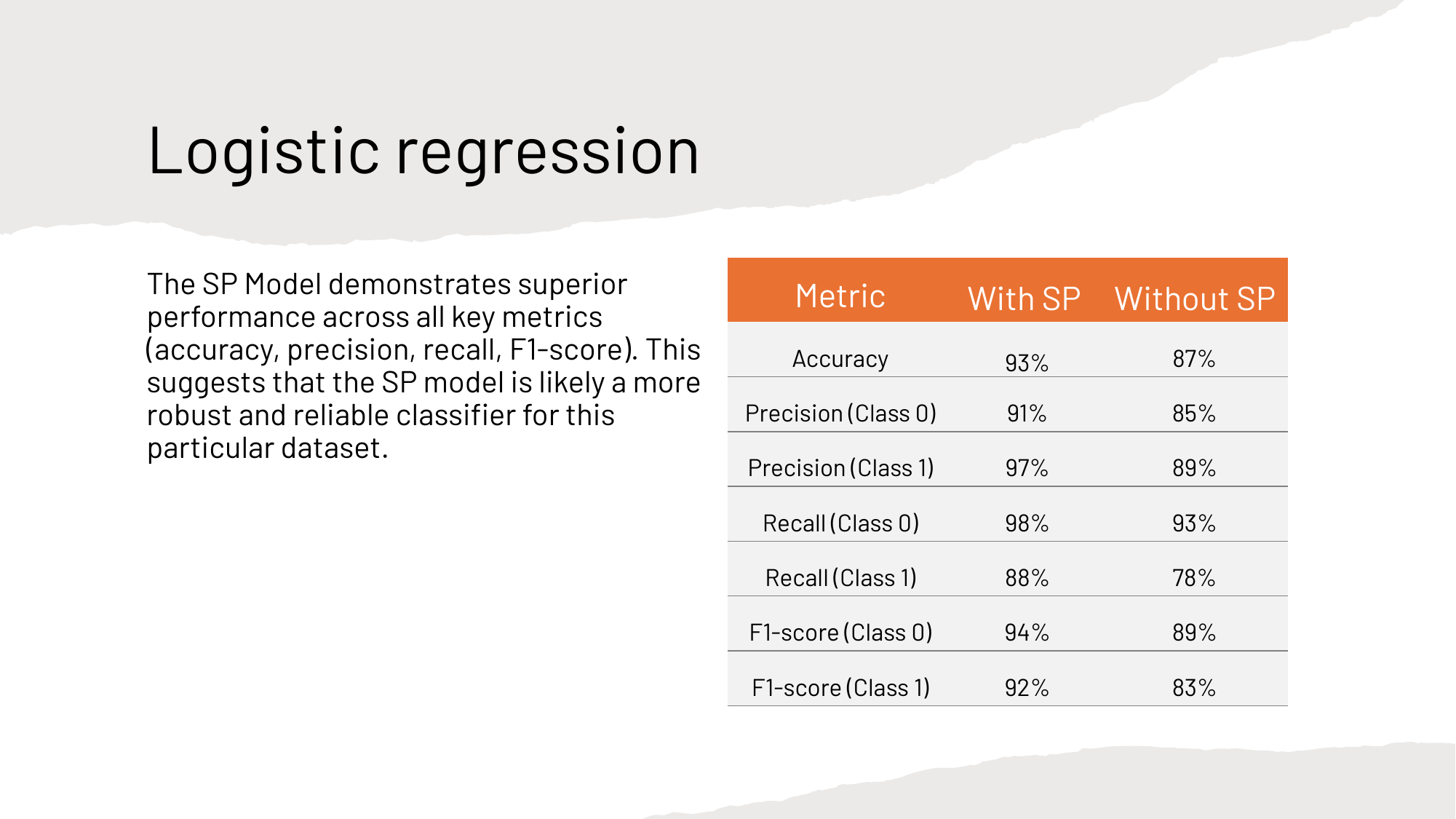

# Logistic regression
| Metric | With SP | Without SP |
| --- | --- | --- |
| Accuracy | 93% | 87% |
| Precision (Class 0) | 91% | 85% |
| Precision (Class 1) | 97% | 89% |
| Recall (Class 0) | 98% | 93% |
| Recall (Class 1) | 88% | 78% |
| F1-score (Class 0) | 94% | 89% |
| F1-score (Class 1) | 92% | 83% |
The SP Model demonstrates superior performance across all key metrics (accuracy, precision, recall, F1-score). This suggests that the SP model is likely a more robust and reliable classifier for this particular dataset.